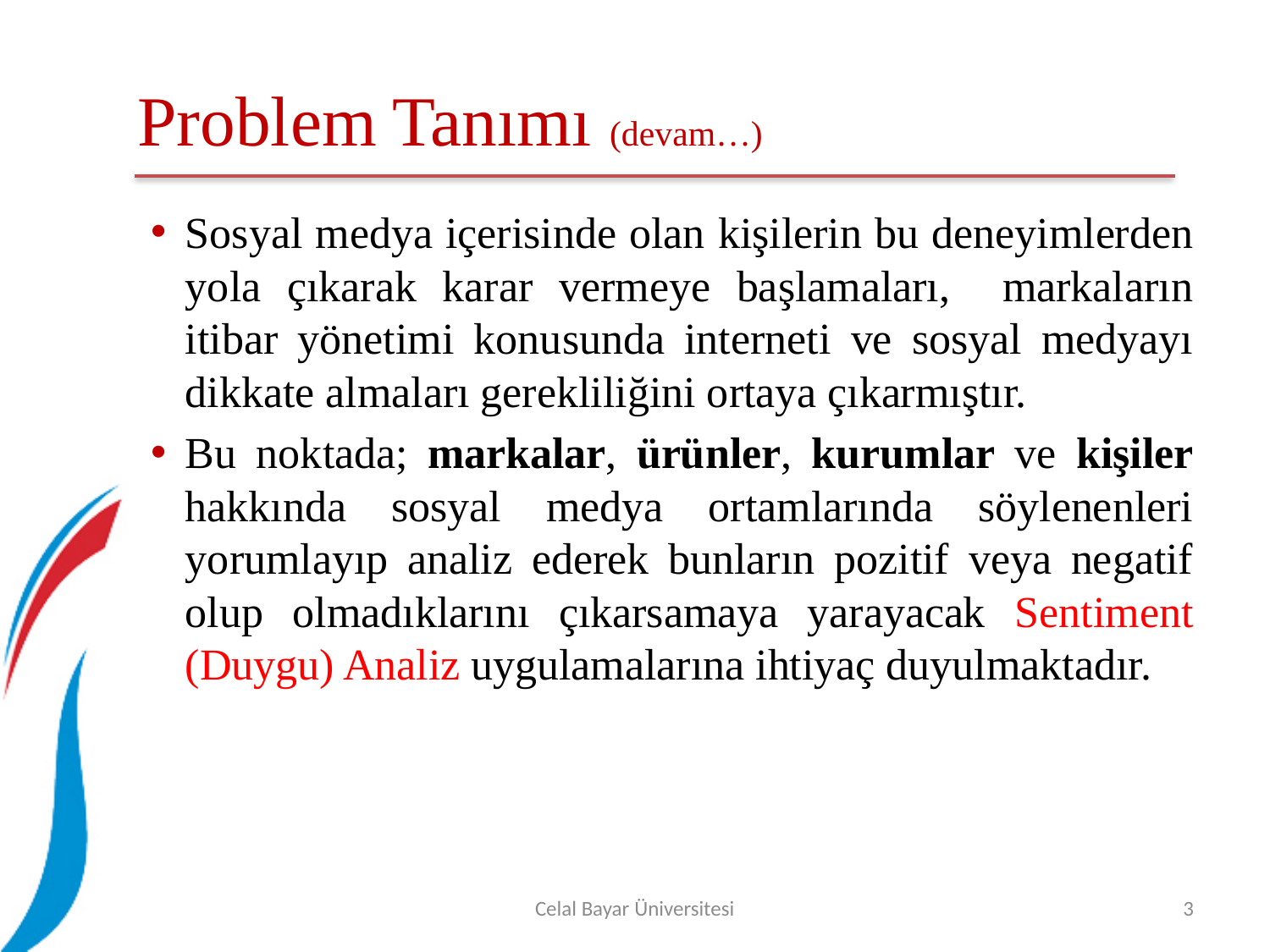

# Problem Tanımı (devam…)
Sosyal medya içerisinde olan kişilerin bu deneyimlerden yola çıkarak karar vermeye başlamaları,  markaların itibar yönetimi konusunda interneti ve sosyal medyayı dikkate almaları gerekliliğini ortaya çıkarmıştır.
Bu noktada; markalar, ürünler, kurumlar ve kişiler hakkında sosyal medya ortamlarında söylenenleri yorumlayıp analiz ederek bunların pozitif veya negatif olup olmadıklarını çıkarsamaya yarayacak Sentiment (Duygu) Analiz uygulamalarına ihtiyaç duyulmaktadır.
Celal Bayar Üniversitesi
3